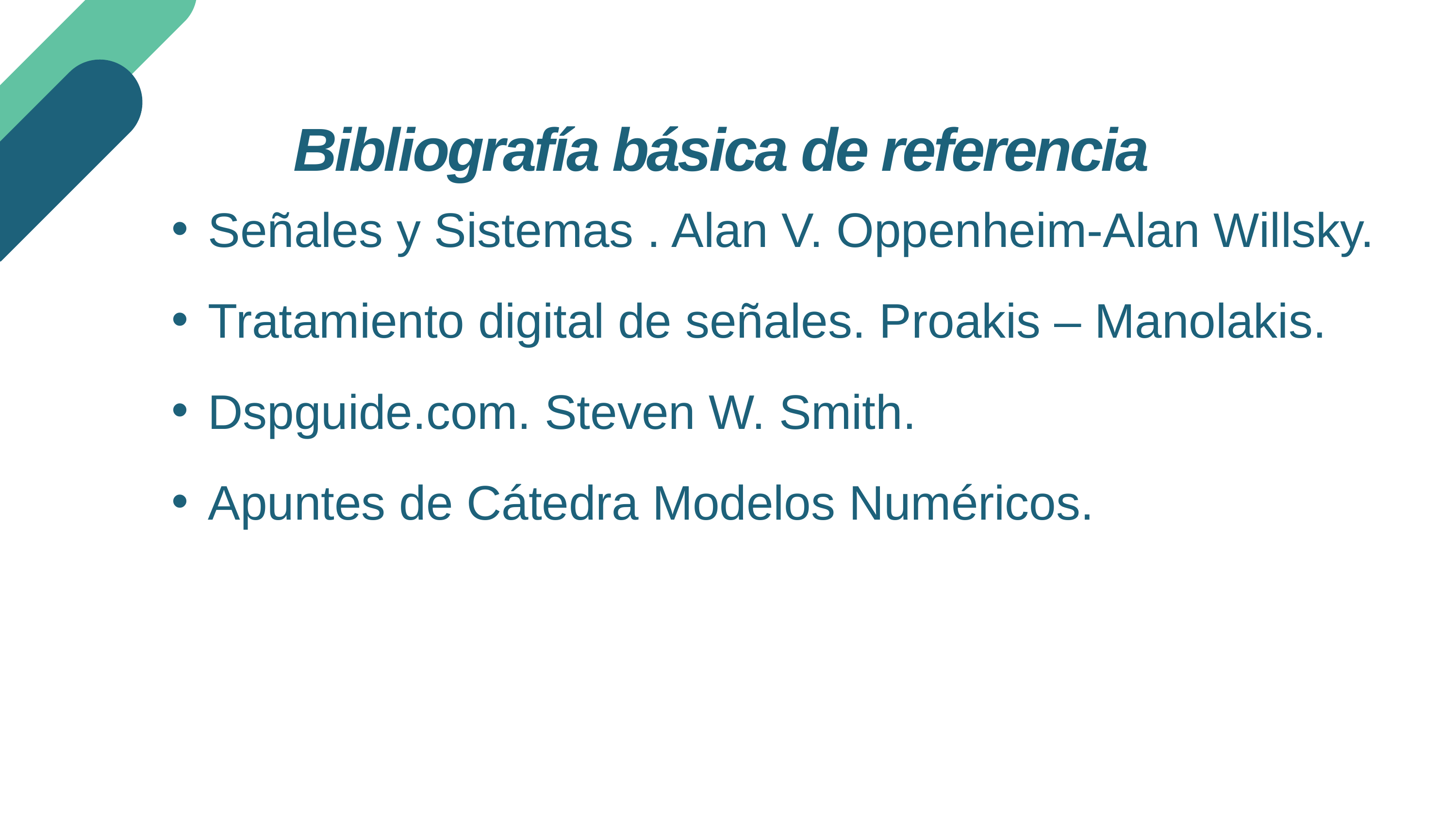

Bibliografía básica de referencia
Señales y Sistemas . Alan V. Oppenheim-Alan Willsky.

Tratamiento digital de señales. Proakis – Manolakis.

Dspguide.com. Steven W. Smith.

Apuntes de Cátedra Modelos Numéricos.